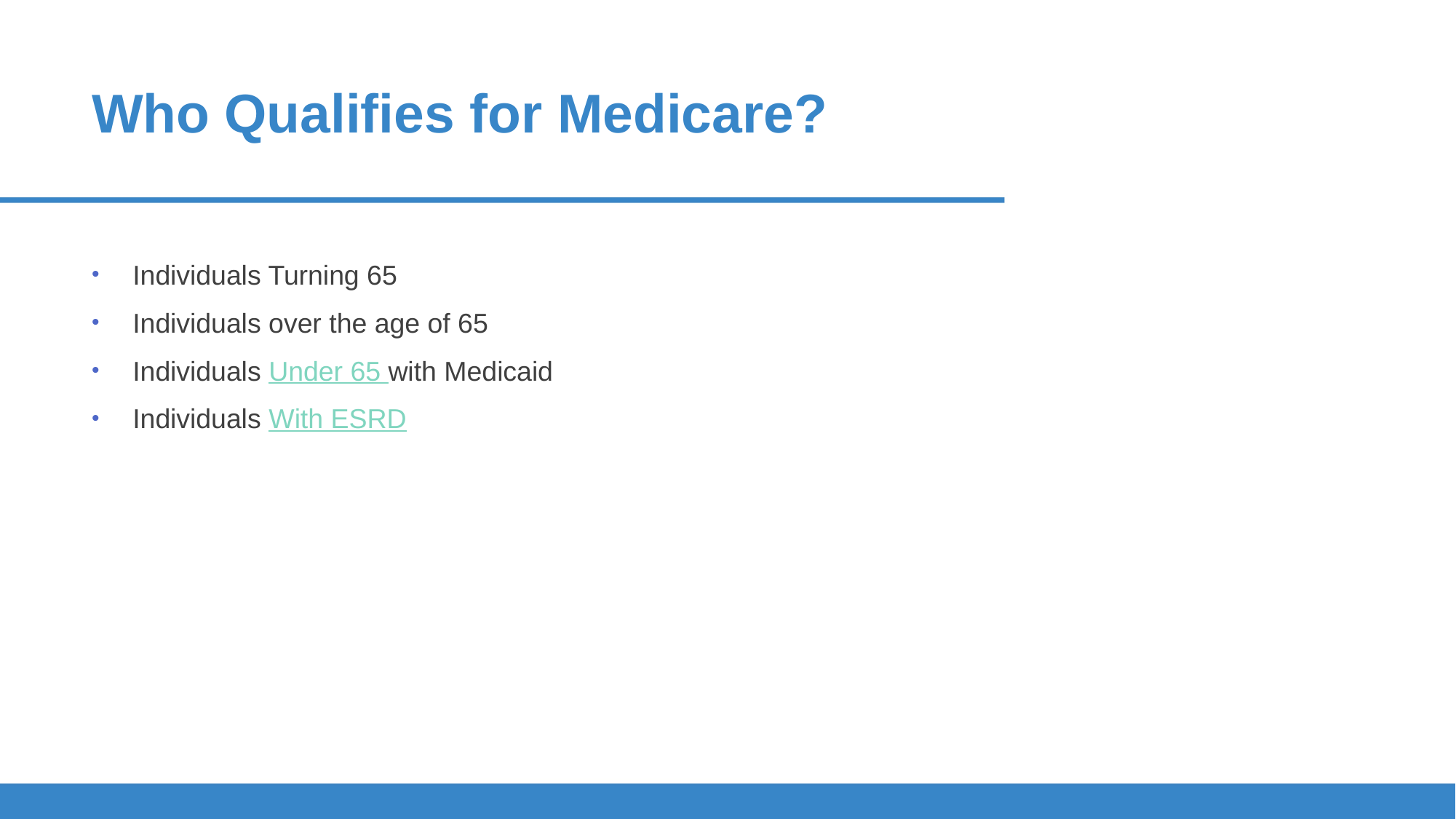

# Who Qualifies for Medicare?

Individuals Turning 65
Individuals over the age of 65
Individuals Under 65 with Medicaid
Individuals With ESRD